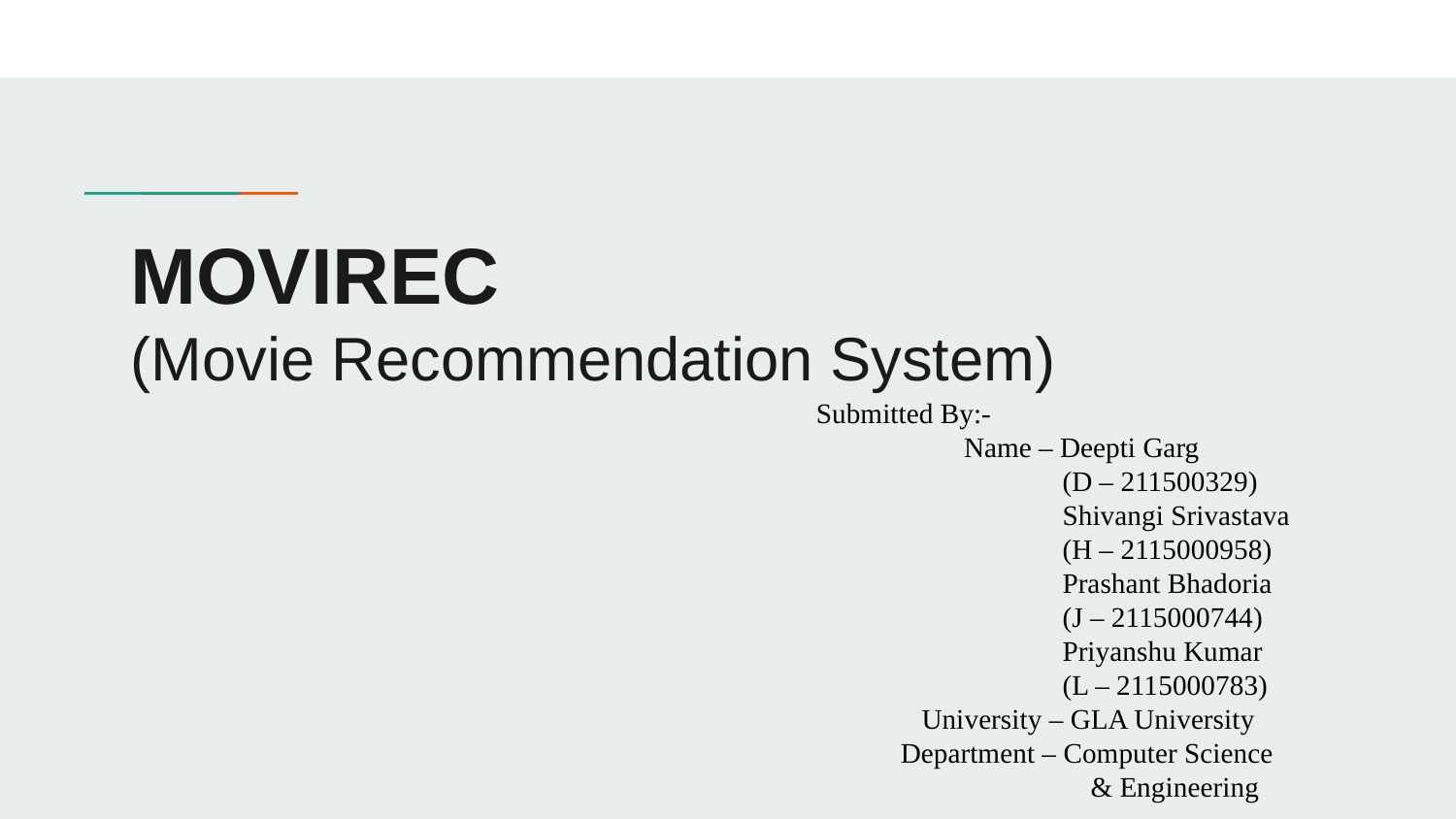

# MOVIREC (Movie Recommendation System)
Submitted By:-
                     Name – Deepti Garg
                                   (D – 211500329)
                                   Shivangi Srivastava
                                   (H – 2115000958)
                                   Prashant Bhadoria
                                   (J – 2115000744)
                                   Priyanshu Kumar
                                   (L – 2115000783)
               University – GLA University
            Department – Computer Science
                                       & Engineering